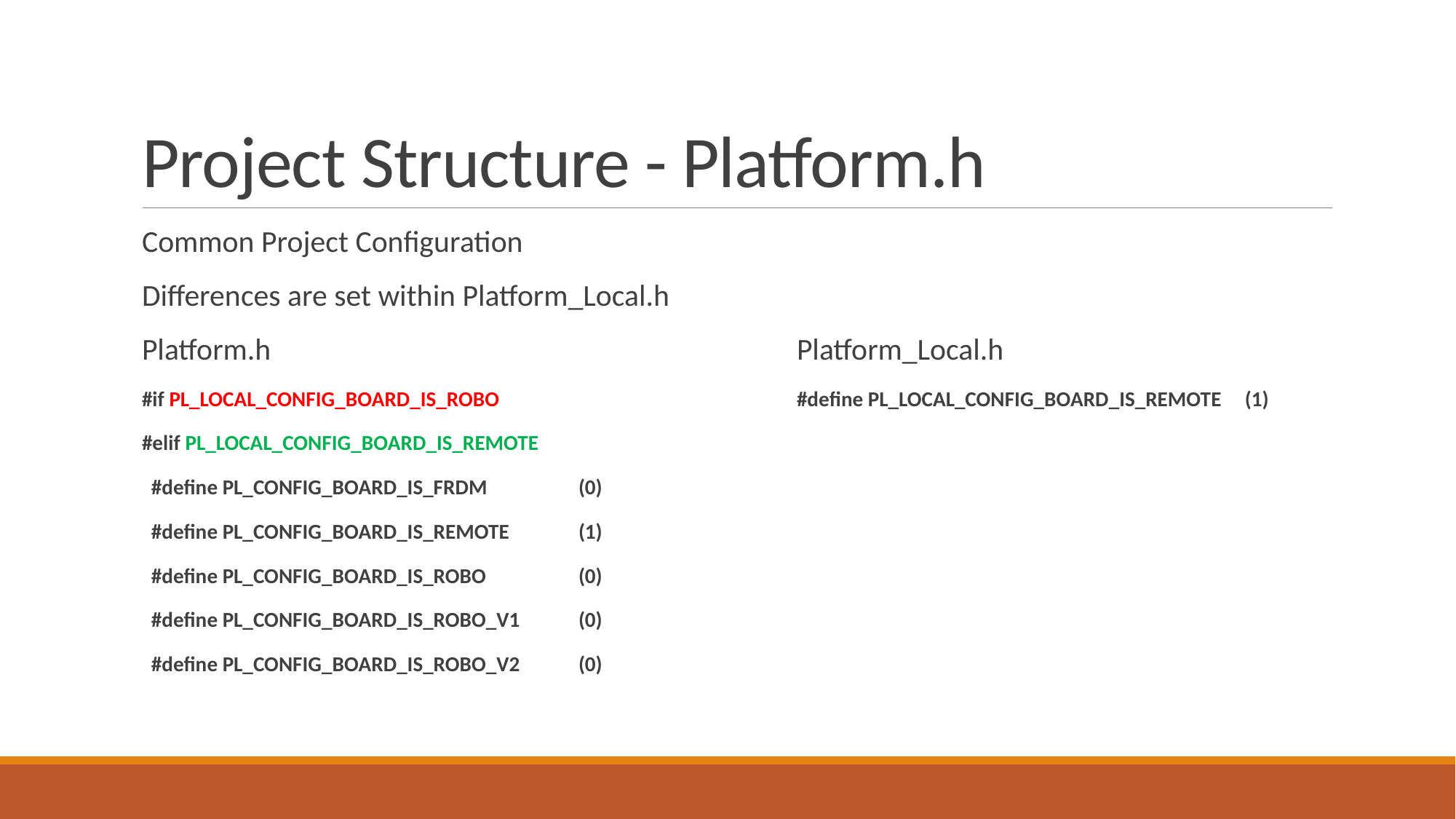

# Project Structure - Platform.h
Common Project Configuration
Differences are set within Platform_Local.h
Platform.h					Platform_Local.h
#if PL_LOCAL_CONFIG_BOARD_IS_ROBO			#define PL_LOCAL_CONFIG_BOARD_IS_REMOTE     (1)
#elif PL_LOCAL_CONFIG_BOARD_IS_REMOTE
  #define PL_CONFIG_BOARD_IS_FRDM    	(0)
  #define PL_CONFIG_BOARD_IS_REMOTE   	(1)
  #define PL_CONFIG_BOARD_IS_ROBO     	(0)
  #define PL_CONFIG_BOARD_IS_ROBO_V1  	(0)
  #define PL_CONFIG_BOARD_IS_ROBO_V2  	(0)